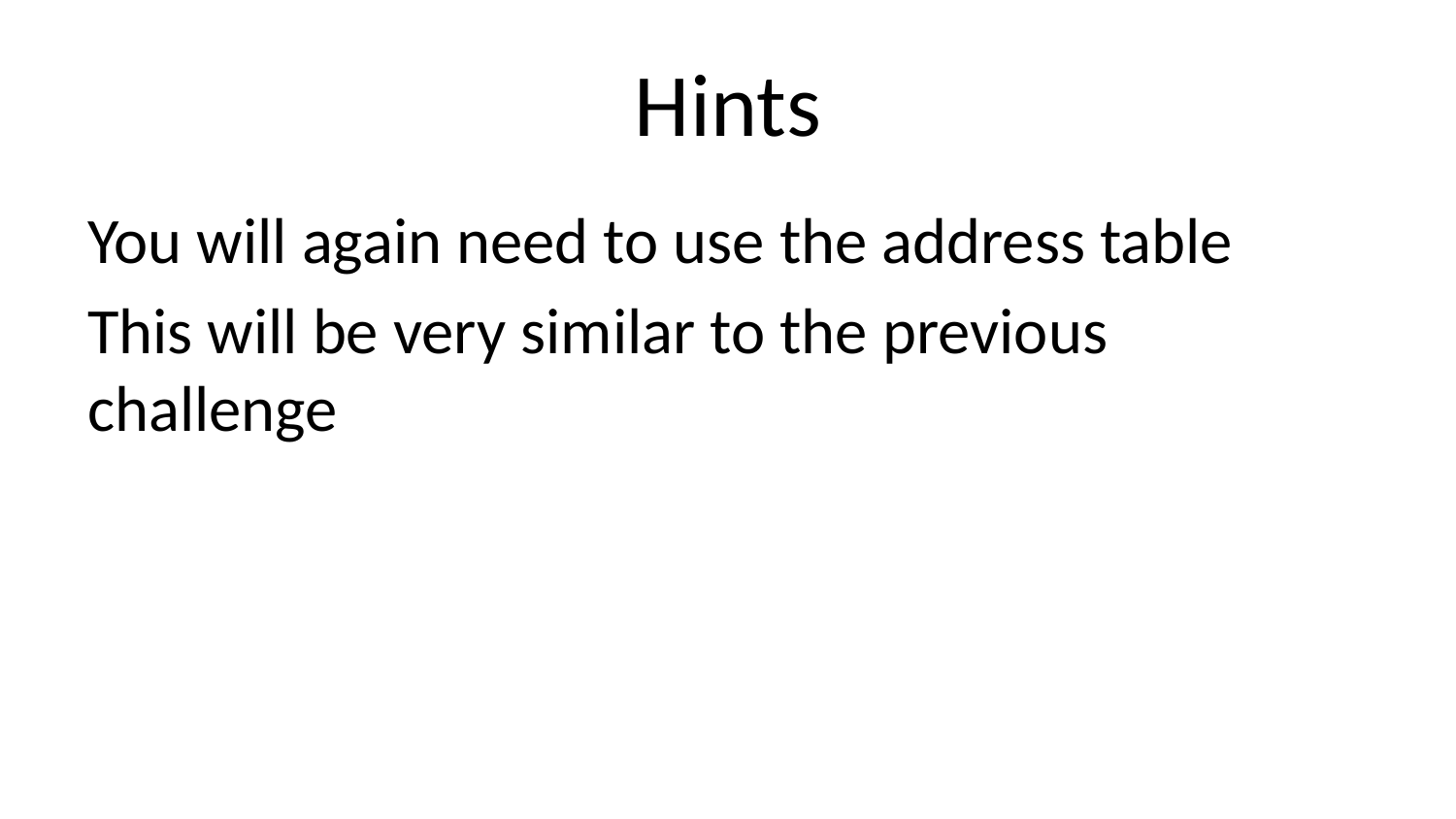

# Hints
You will again need to use the address table
This will be very similar to the previous challenge